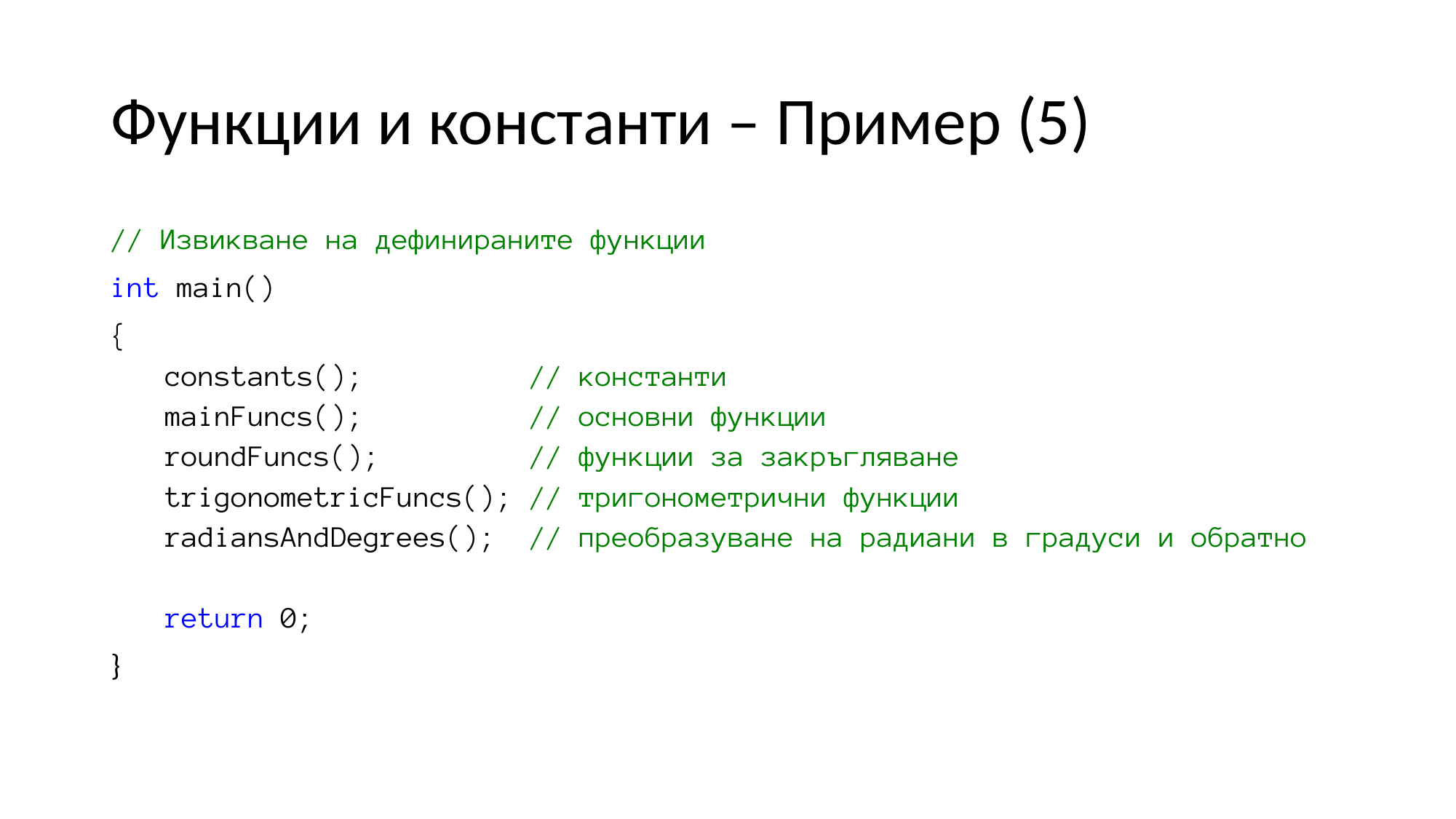

# Функции и константи – Пример (5)
// Извикване на дефинираните функции
int main()
{
constants();          // константи
mainFuncs();          // основни функции
roundFuncs();         // функции за закръгляване
trigonometricFuncs(); // тригонометрични функции
radiansAndDegrees();  // преобразуване на радиани в градуси и обратно

return 0;
}